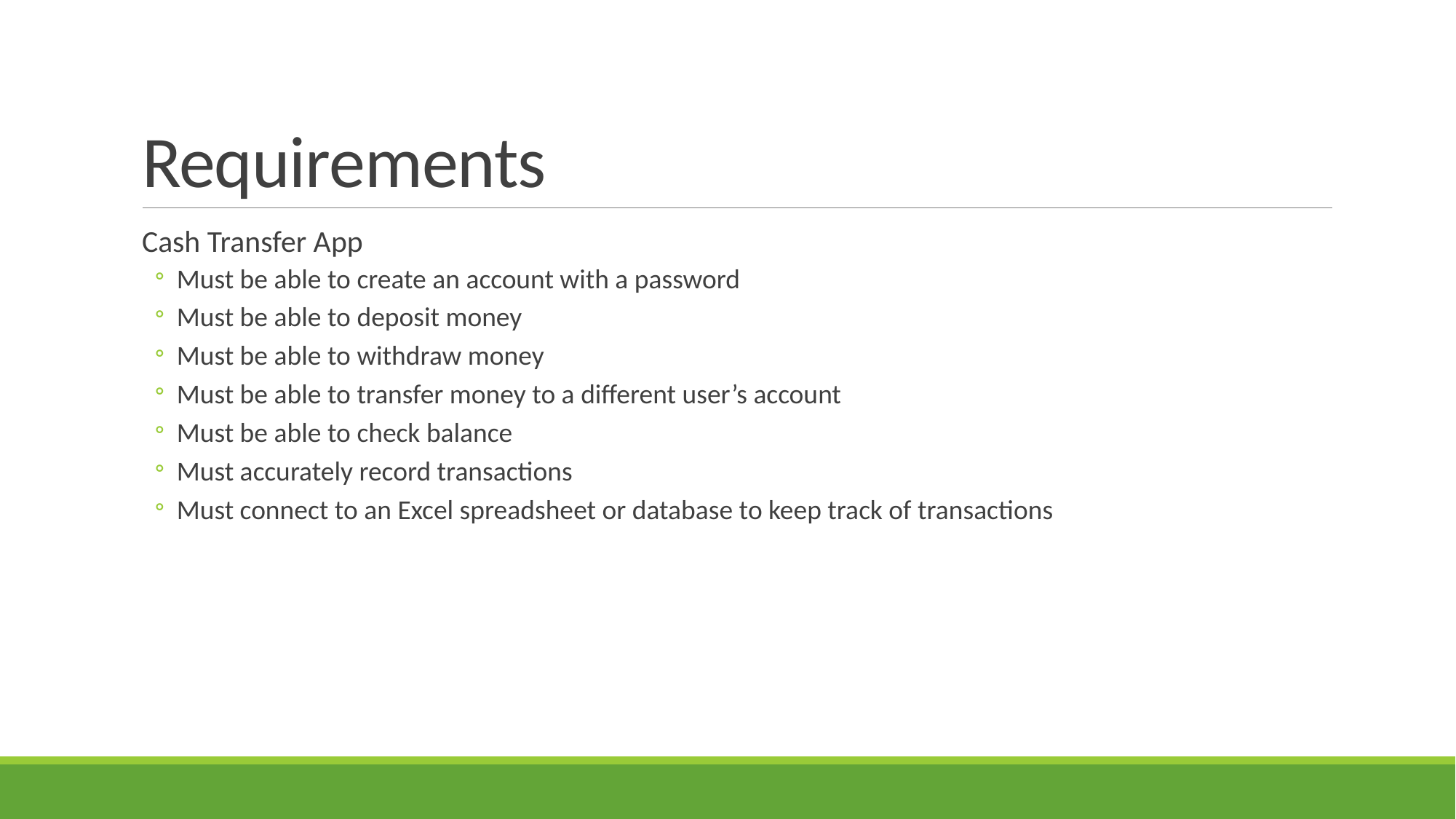

# Requirements
Cash Transfer App
Must be able to create an account with a password
Must be able to deposit money
Must be able to withdraw money
Must be able to transfer money to a different user’s account
Must be able to check balance
Must accurately record transactions
Must connect to an Excel spreadsheet or database to keep track of transactions